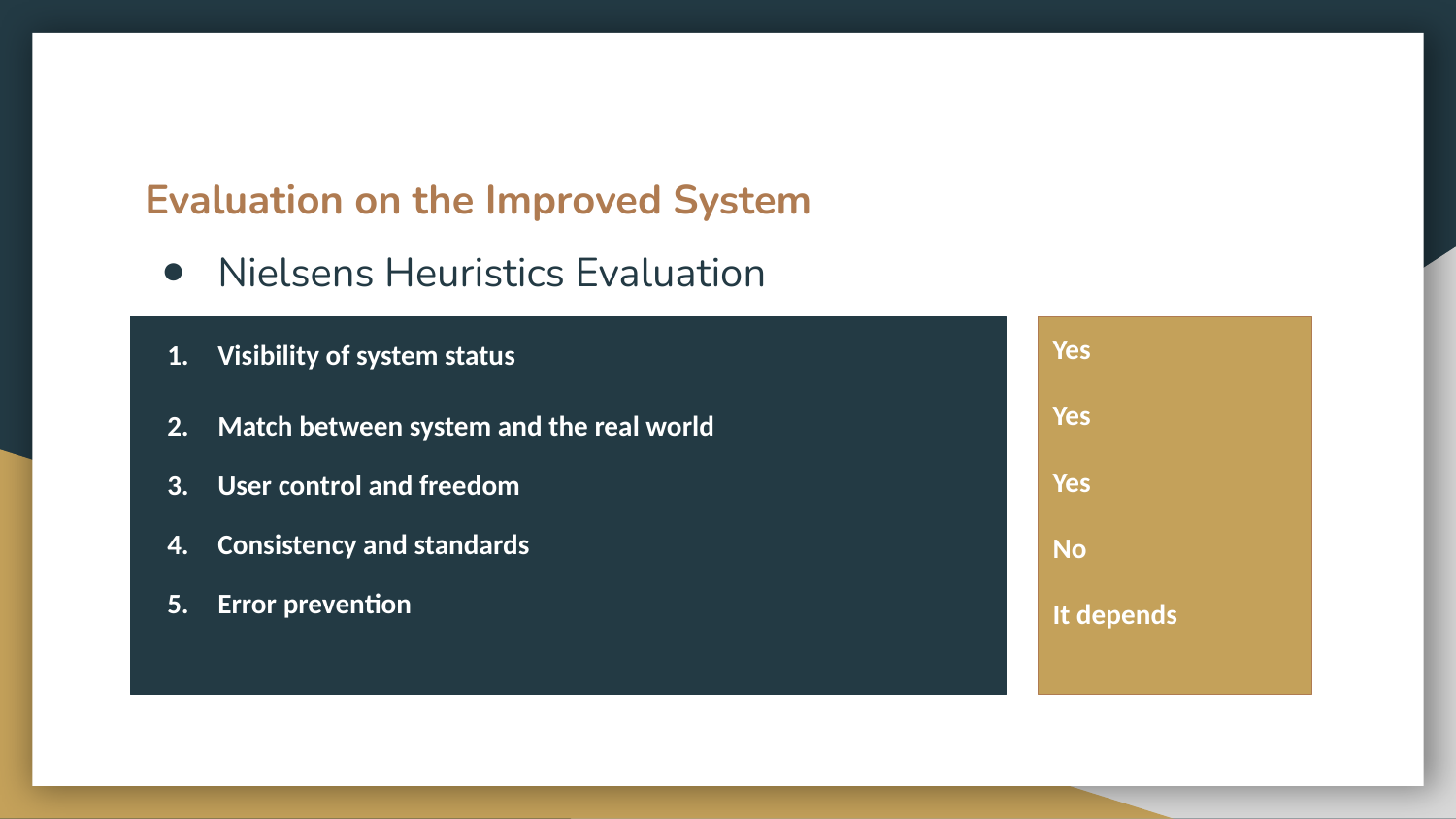

# Evaluation on the Improved System
Nielsens Heuristics Evaluation
Visibility of system status
Match between system and the real world
User control and freedom
Consistency and standards
Error prevention
Yes
Yes
Yes
No
It depends